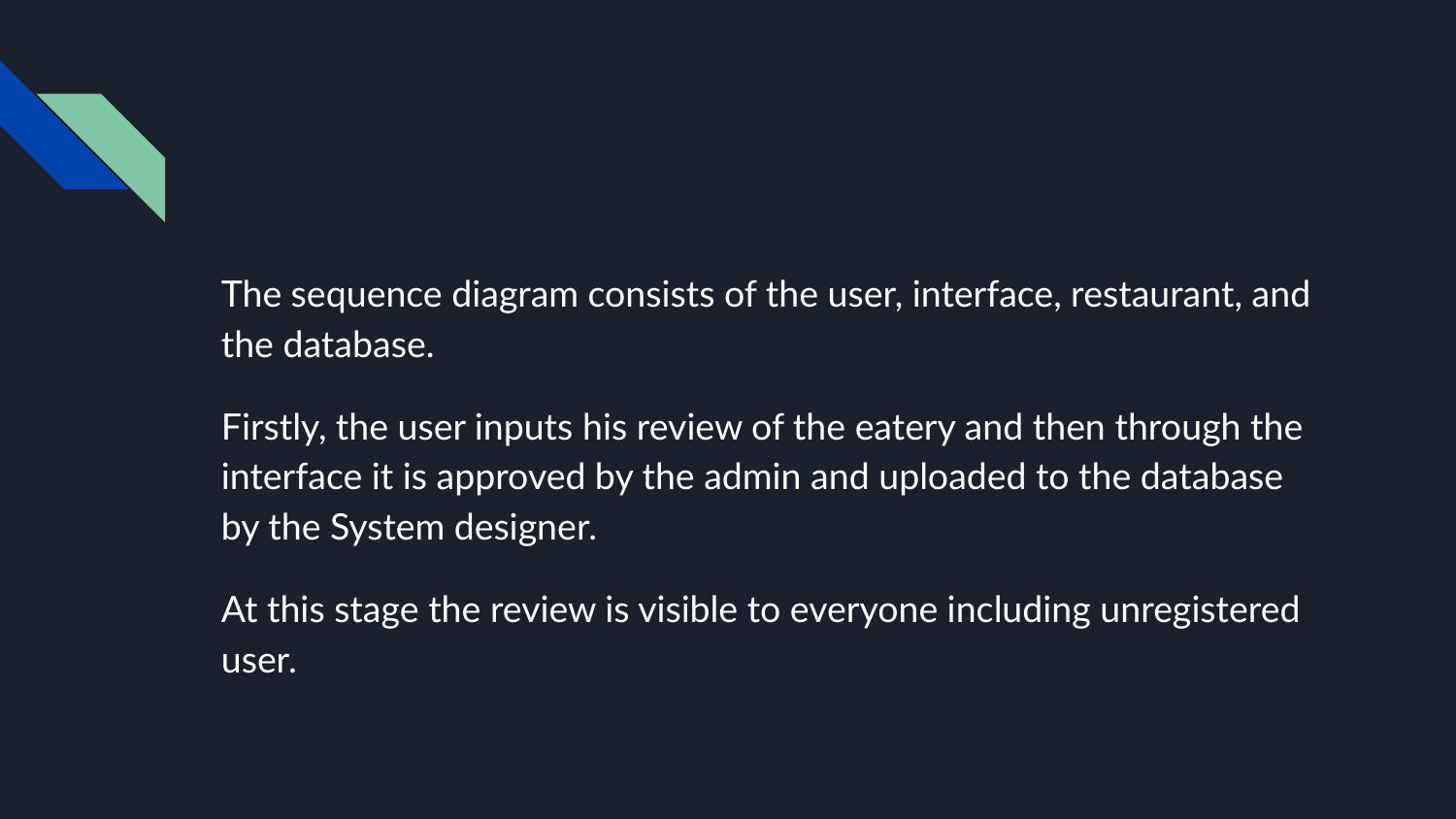

#
The sequence diagram consists of the user, interface, restaurant, and the database.
Firstly, the user inputs his review of the eatery and then through the interface it is approved by the admin and uploaded to the database by the System designer.
At this stage the review is visible to everyone including unregistered user.